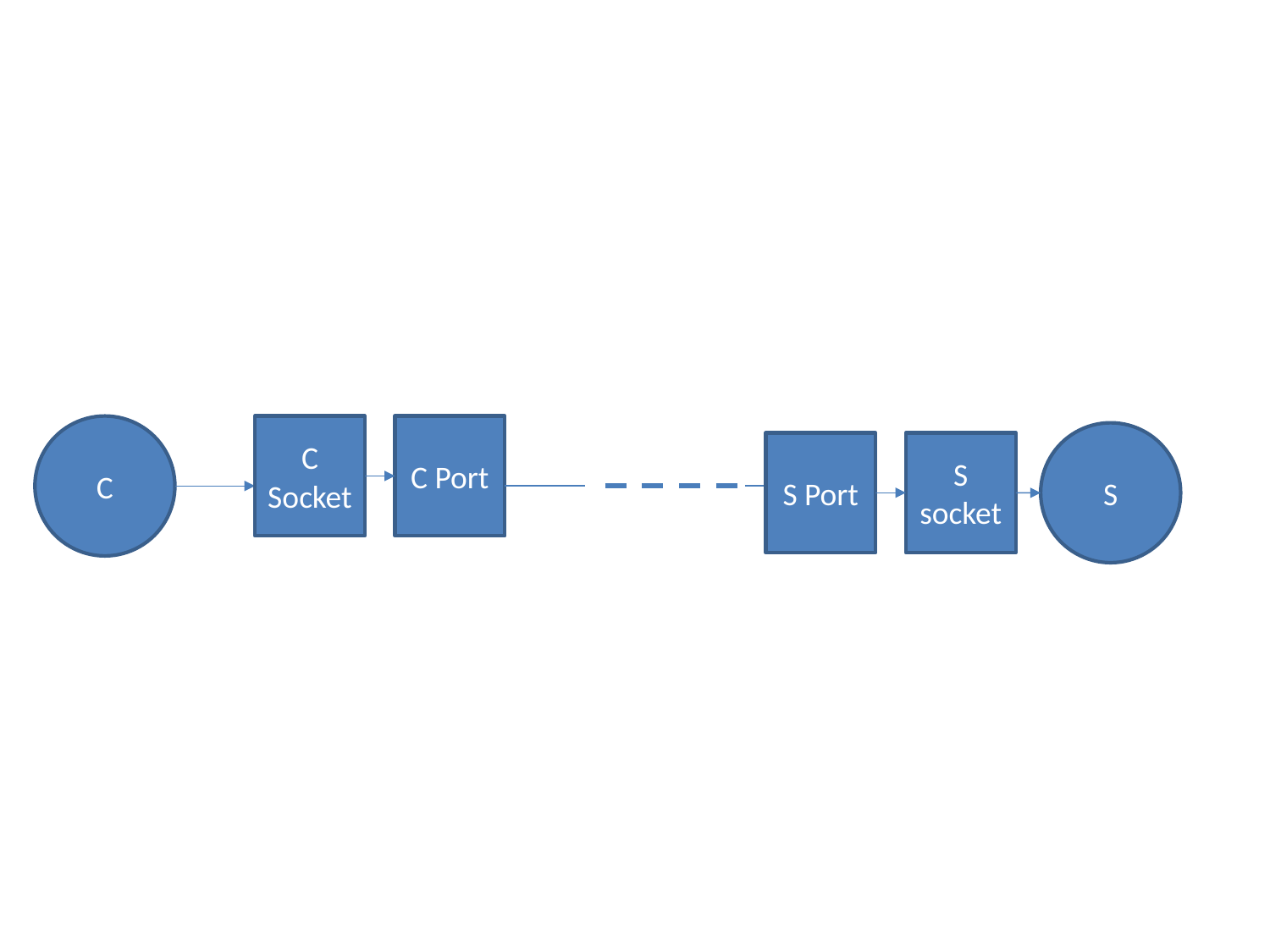

#
C
C Socket
C Port
S
S Port
S socket